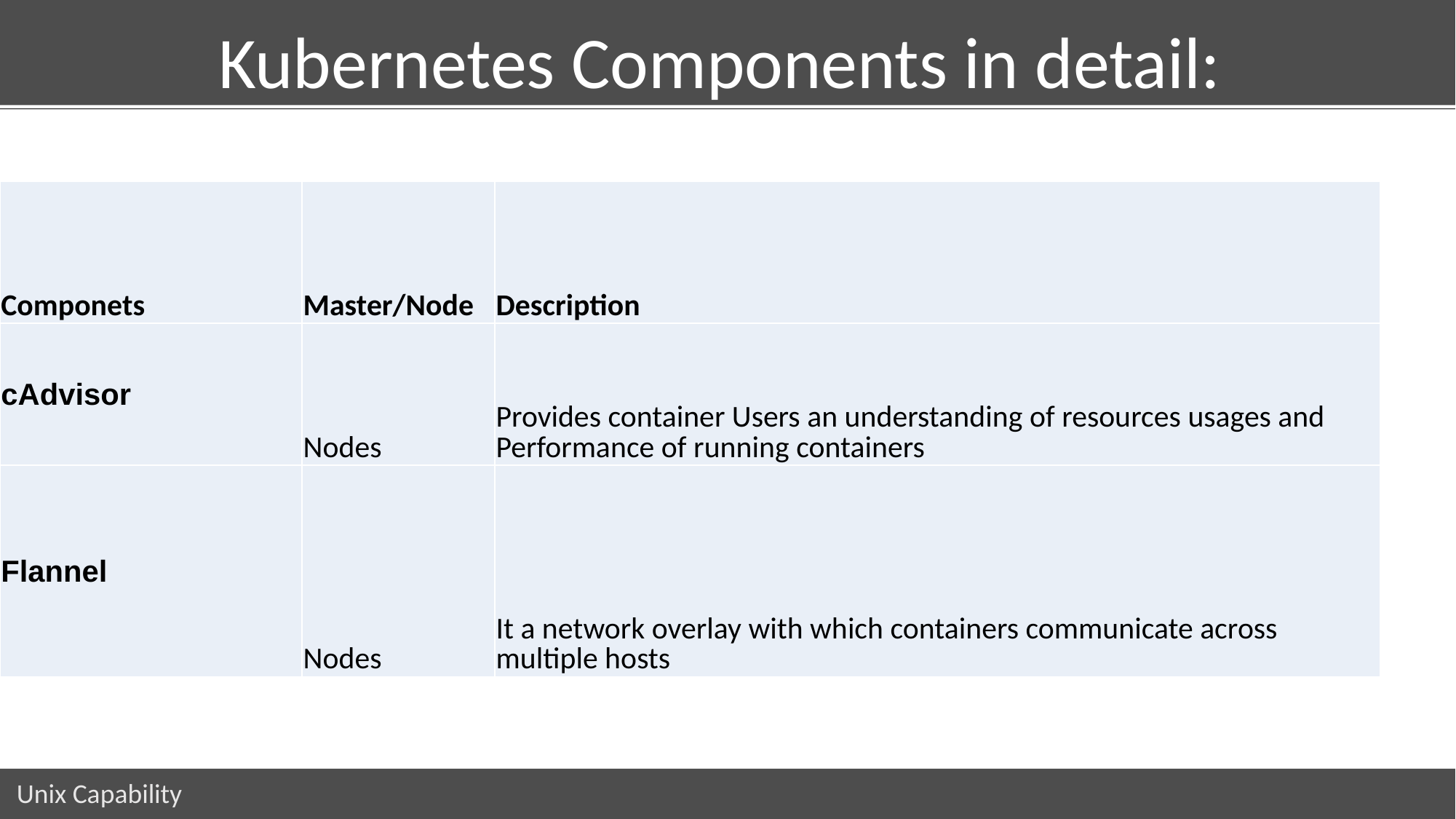

# Kubernetes Components in detail:

.

| Componets | Master/Node | Description |
| --- | --- | --- |
| cAdvisor | Nodes | Provides container Users an understanding of resources usages and Performance of running containers |
| Flannel | Nodes | It a network overlay with which containers communicate across multiple hosts |